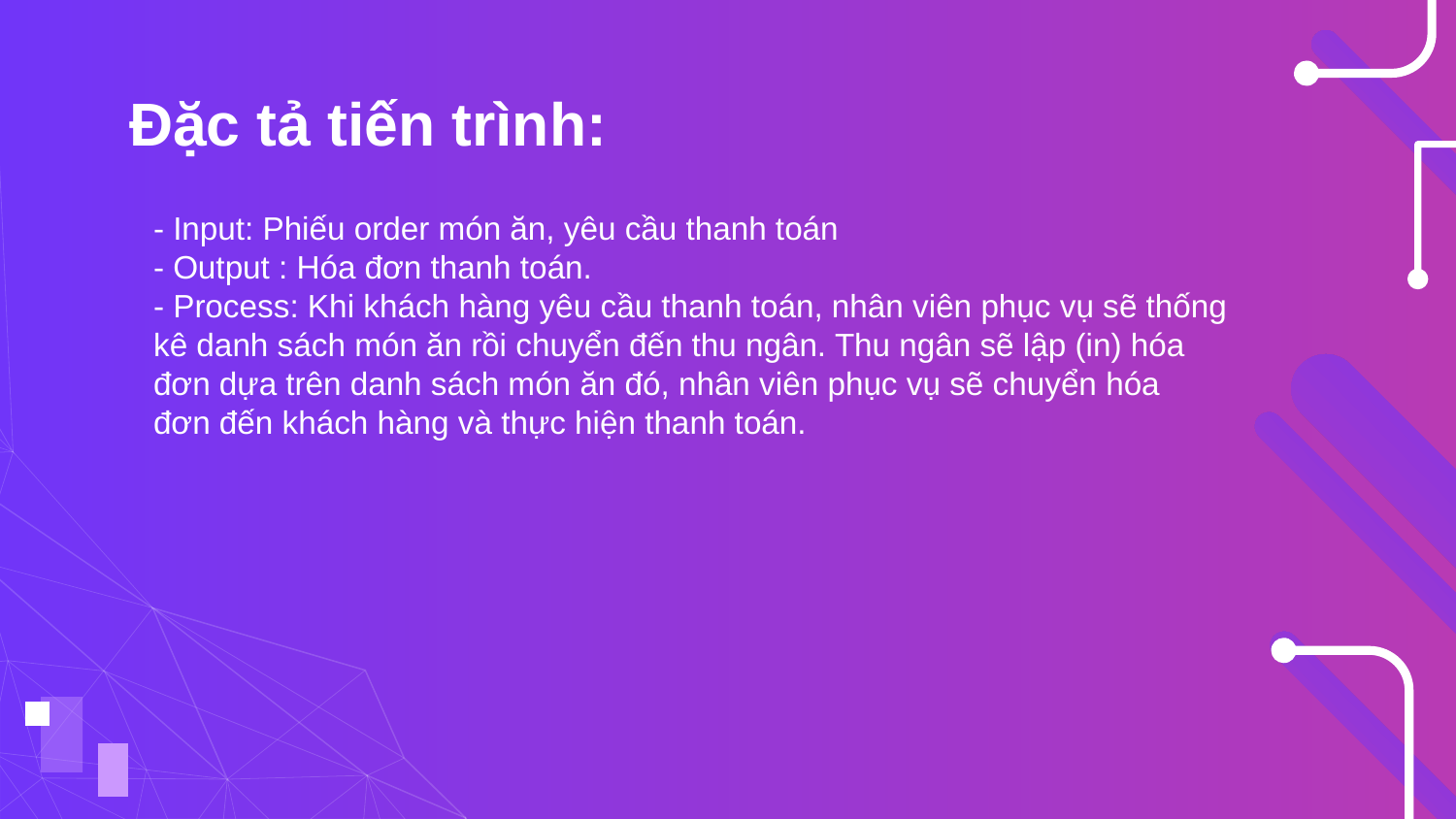

# Đặc tả tiến trình:
- Input: Phiếu order món ăn, yêu cầu thanh toán
- Output : Hóa đơn thanh toán.
- Process: Khi khách hàng yêu cầu thanh toán, nhân viên phục vụ sẽ thống
kê danh sách món ăn rồi chuyển đến thu ngân. Thu ngân sẽ lập (in) hóa
đơn dựa trên danh sách món ăn đó, nhân viên phục vụ sẽ chuyển hóa
đơn đến khách hàng và thực hiện thanh toán.